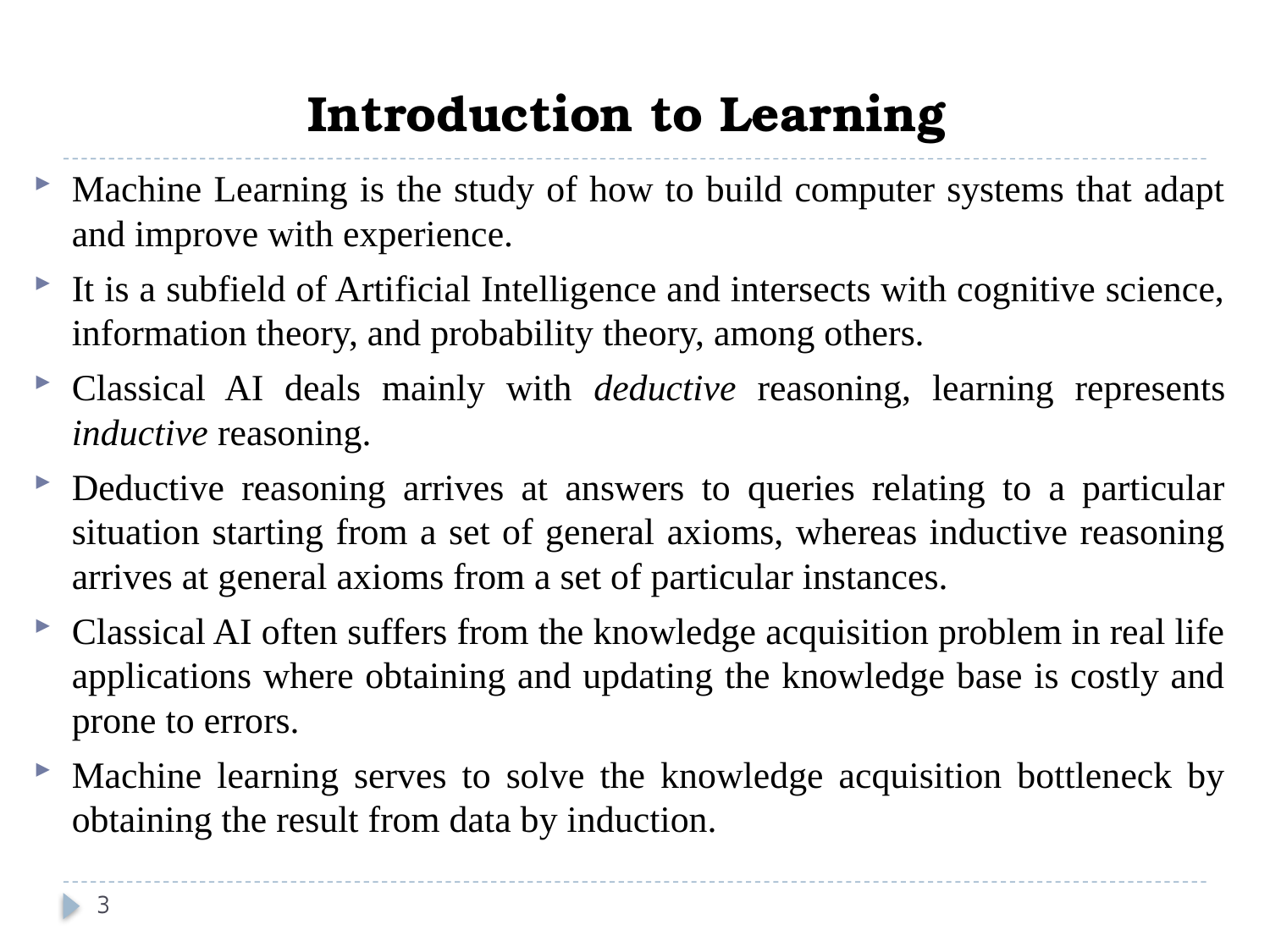

# Introduction to Learning
Machine Learning is the study of how to build computer systems that adapt and improve with experience.
It is a subfield of Artificial Intelligence and intersects with cognitive science, information theory, and probability theory, among others.
Classical AI deals mainly with deductive reasoning, learning represents inductive reasoning.
Deductive reasoning arrives at answers to queries relating to a particular situation starting from a set of general axioms, whereas inductive reasoning arrives at general axioms from a set of particular instances.
Classical AI often suffers from the knowledge acquisition problem in real life applications where obtaining and updating the knowledge base is costly and prone to errors.
Machine learning serves to solve the knowledge acquisition bottleneck by obtaining the result from data by induction.
3